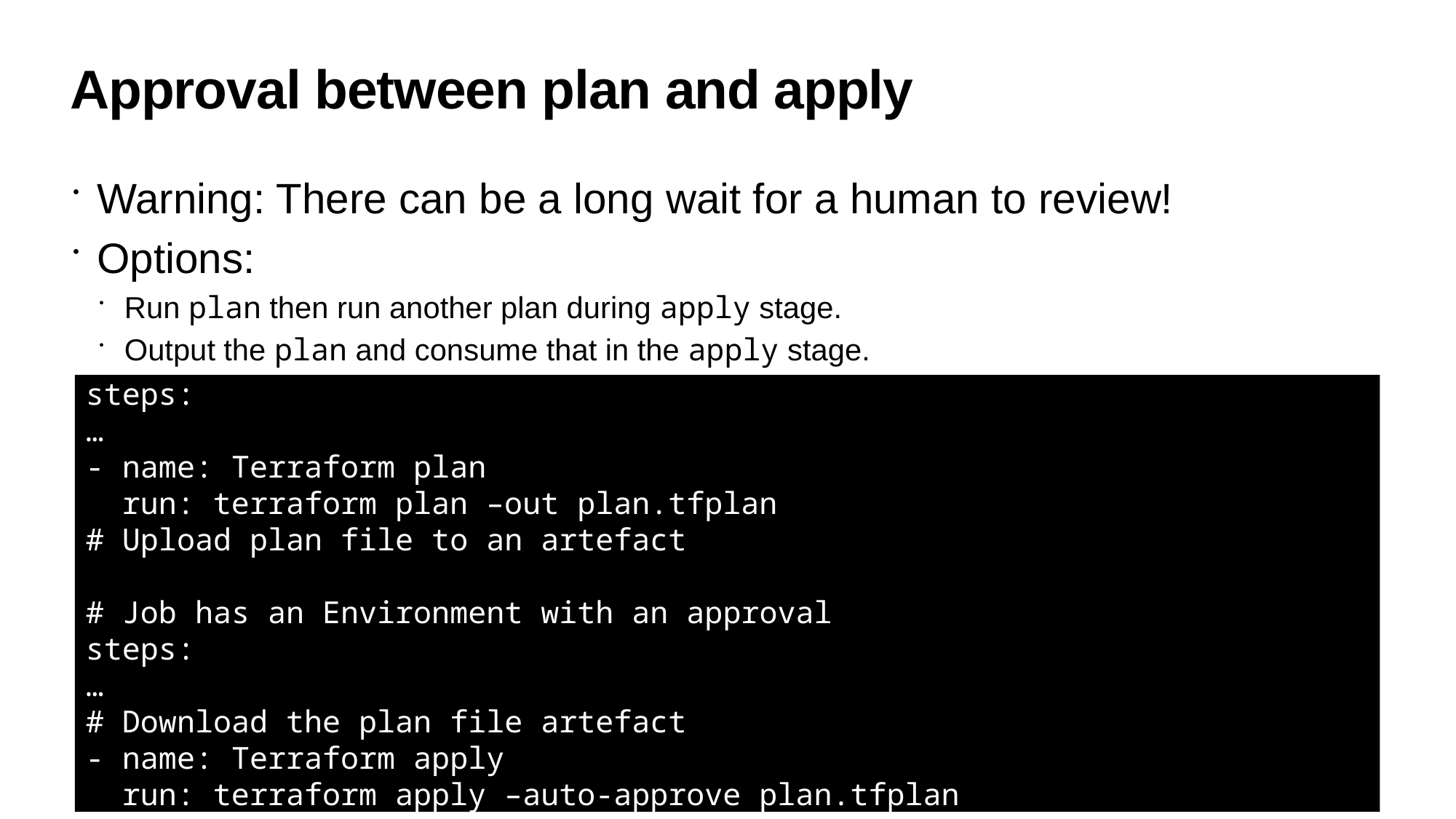

# Approval between plan and apply
Warning: There can be a long wait for a human to review!
Options:
Run plan then run another plan during apply stage.
Output the plan and consume that in the apply stage.
steps:
…
- name: Terraform plan
  run: terraform plan –out plan.tfplan
# Upload plan file to an artefact

# Job has an Environment with an approval
steps:
…
# Download the plan file artefact
- name: Terraform apply
  run: terraform apply –auto-approve plan.tfplan